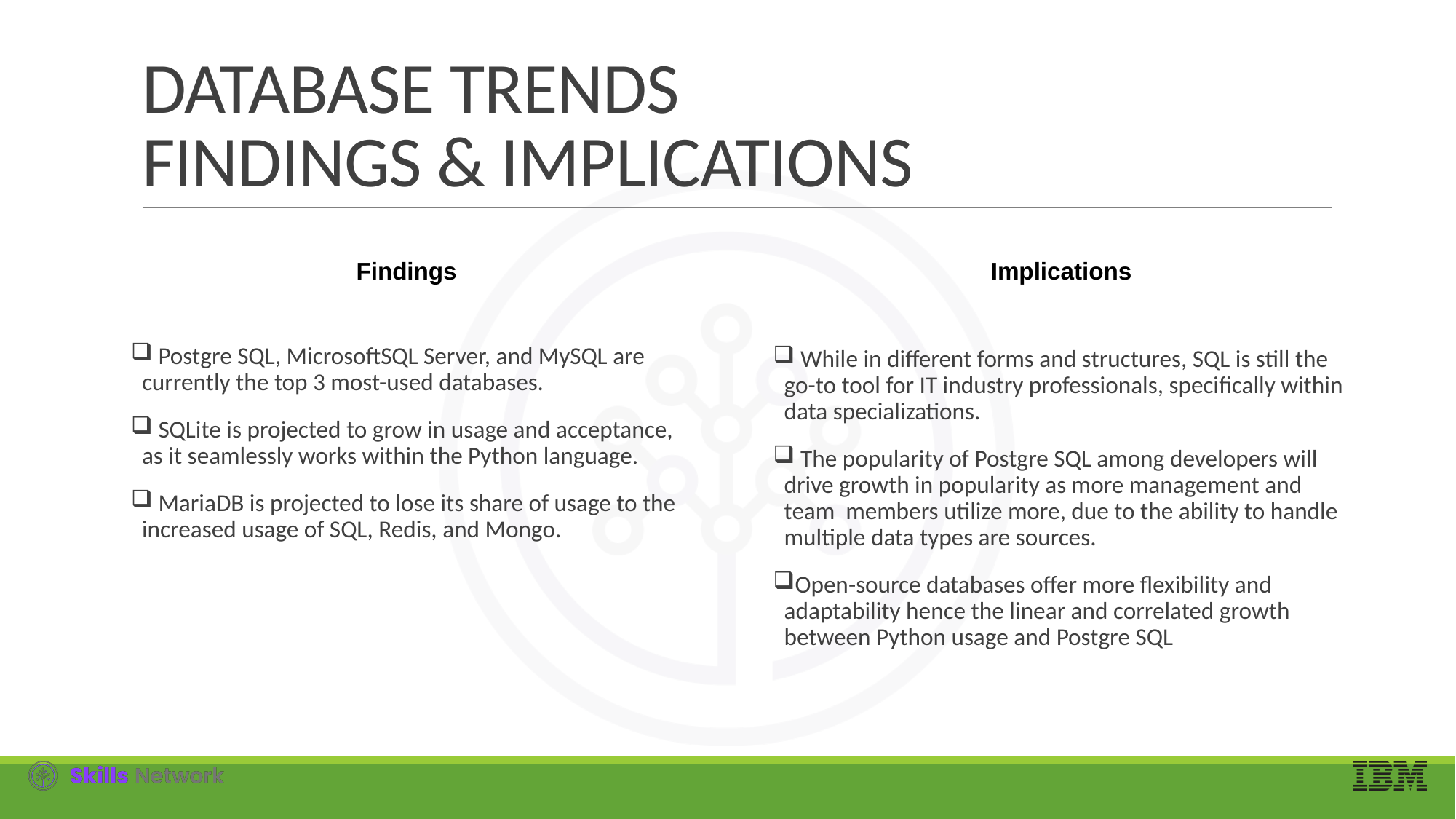

# DATABASE TRENDS FINDINGS & IMPLICATIONS
Findings
Implications

 Postgre SQL, MicrosoftSQL Server, and MySQL are currently the top 3 most-used databases.
 SQLite is projected to grow in usage and acceptance, as it seamlessly works within the Python language.
 MariaDB is projected to lose its share of usage to the increased usage of SQL, Redis, and Mongo.

 While in different forms and structures, SQL is still the go-to tool for IT industry professionals, specifically within data specializations.
 The popularity of Postgre SQL among developers will drive growth in popularity as more management and team  members utilize more, due to the ability to handle multiple data types are sources.
Open-source databases offer more flexibility and adaptability hence the linear and correlated growth between Python usage and Postgre SQL